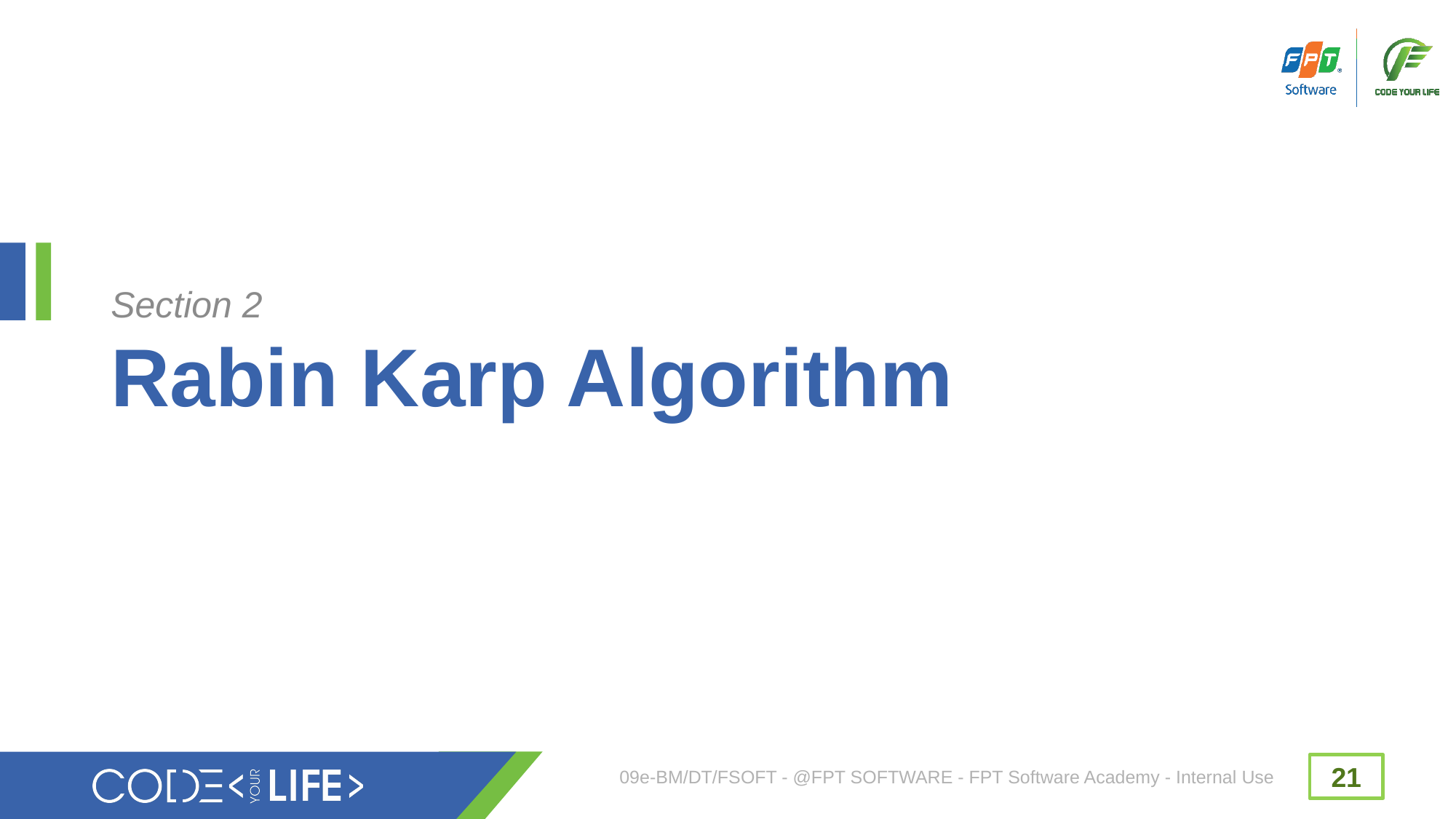

Section 2
# Rabin Karp Algorithm
09e-BM/DT/FSOFT - @FPT SOFTWARE - FPT Software Academy - Internal Use
21